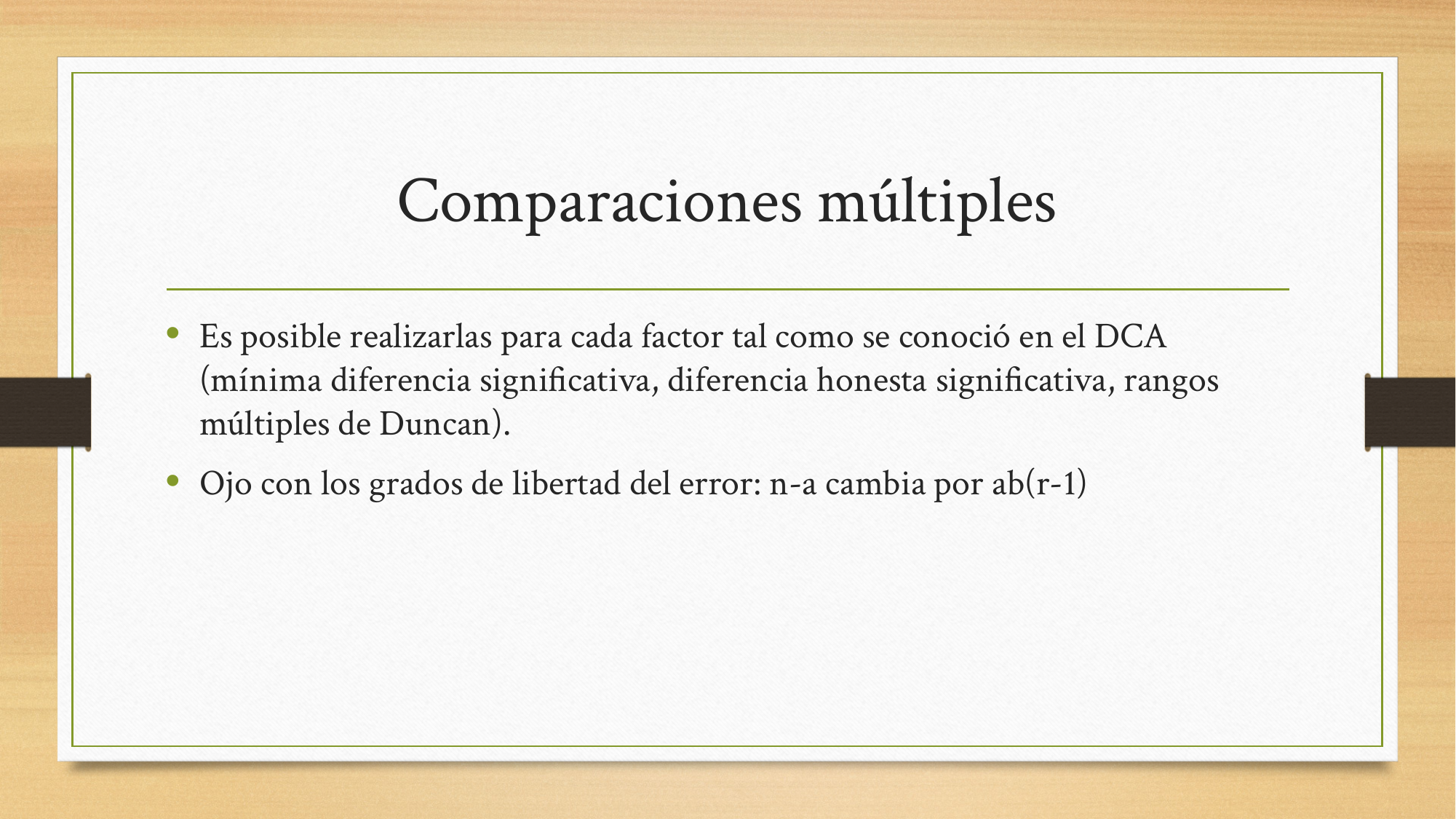

# Comparaciones múltiples
Es posible realizarlas para cada factor tal como se conoció en el DCA (mínima diferencia significativa, diferencia honesta significativa, rangos múltiples de Duncan).
Ojo con los grados de libertad del error: n-a cambia por ab(r-1)